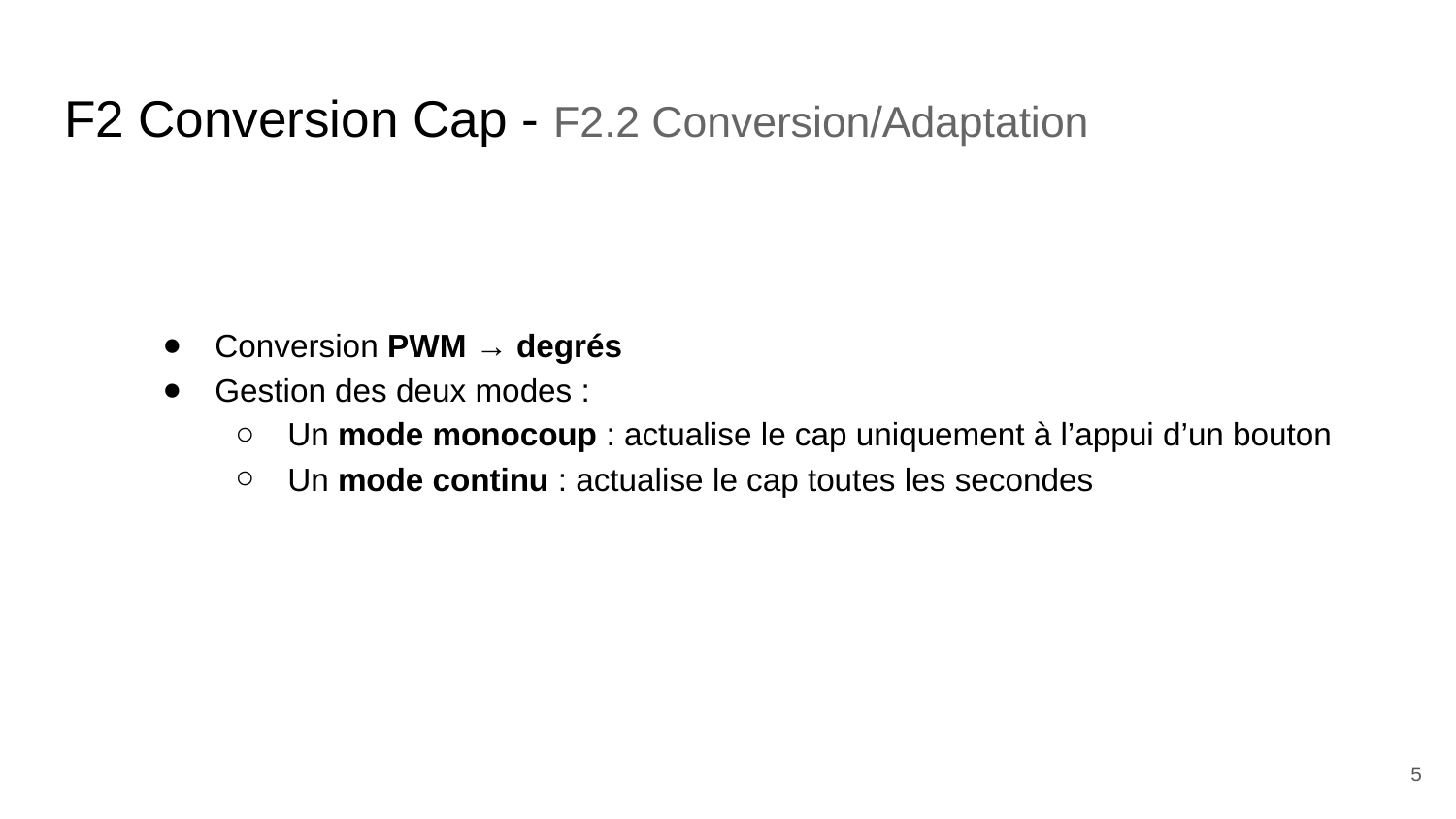

# F2 Conversion Cap - F2.2 Conversion/Adaptation
Conversion PWM → degrés
Gestion des deux modes :
Un mode monocoup : actualise le cap uniquement à l’appui d’un bouton
Un mode continu : actualise le cap toutes les secondes
5